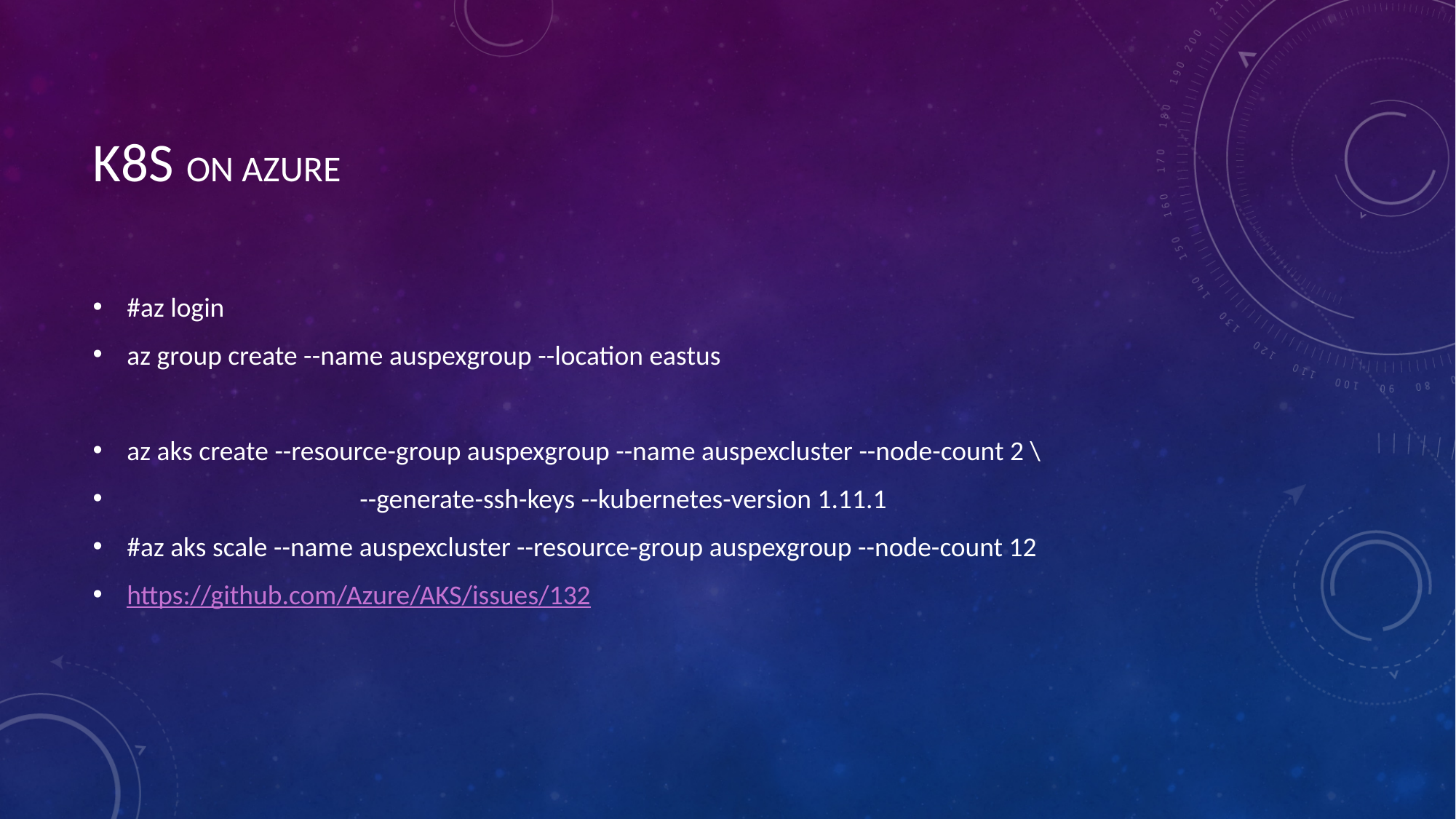

# K8s on Azure
#az login
az group create --name auspexgroup --location eastus

az aks create --resource-group auspexgroup --name auspexcluster --node-count 2 \
	                    --generate-ssh-keys --kubernetes-version 1.11.1
#az aks scale --name auspexcluster --resource-group auspexgroup --node-count 12
https://github.com/Azure/AKS/issues/132